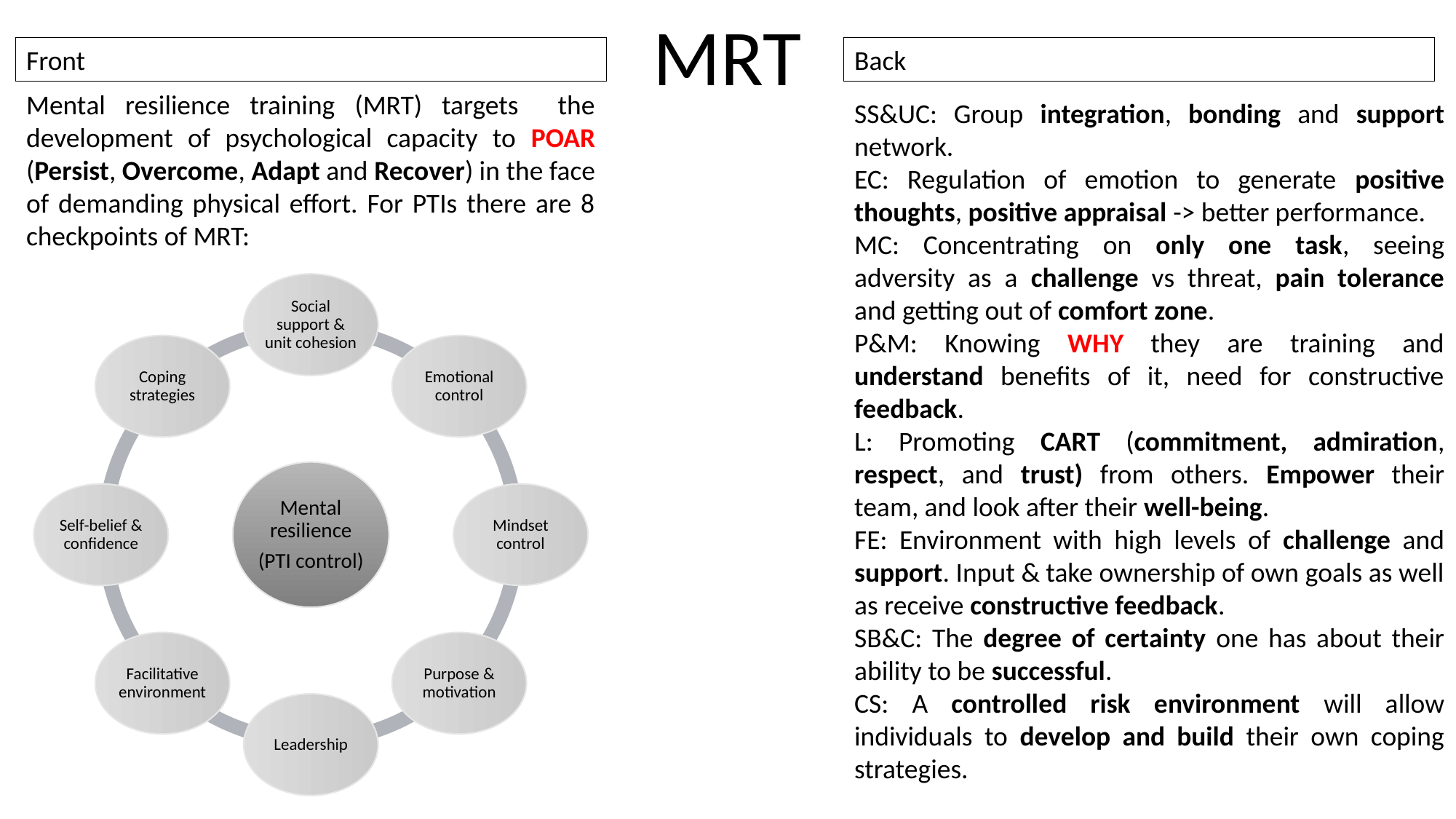

# MRT
Front
Back
Mental resilience training (MRT) targets  the development of psychological capacity to POAR (Persist, Overcome, Adapt and Recover) in the face of demanding physical effort. For PTIs there are 8 checkpoints of MRT:
SS&UC: Group integration, bonding and support network.
EC: Regulation of emotion to generate positive thoughts, positive appraisal -> better performance.
MC: Concentrating on only one task, seeing adversity as a challenge vs threat, pain tolerance and getting out of comfort zone.
P&M: Knowing WHY they are training and understand benefits of it, need for constructive feedback.
L: Promoting CART (commitment, admiration, respect, and trust) from others. Empower their team, and look after their well-being.
FE: Environment with high levels of challenge and support. Input & take ownership of own goals as well as receive constructive feedback.
SB&C: The degree of certainty one has about their ability to be successful.
CS: A controlled risk environment will allow individuals to develop and build their own coping strategies.
Mental resilience
(PTI control)
Social support & unit cohesion
Emotional control
Mindset control
Purpose & motivation
Leadership
Facilitative environment
Self-belief & confidence
Coping strategies